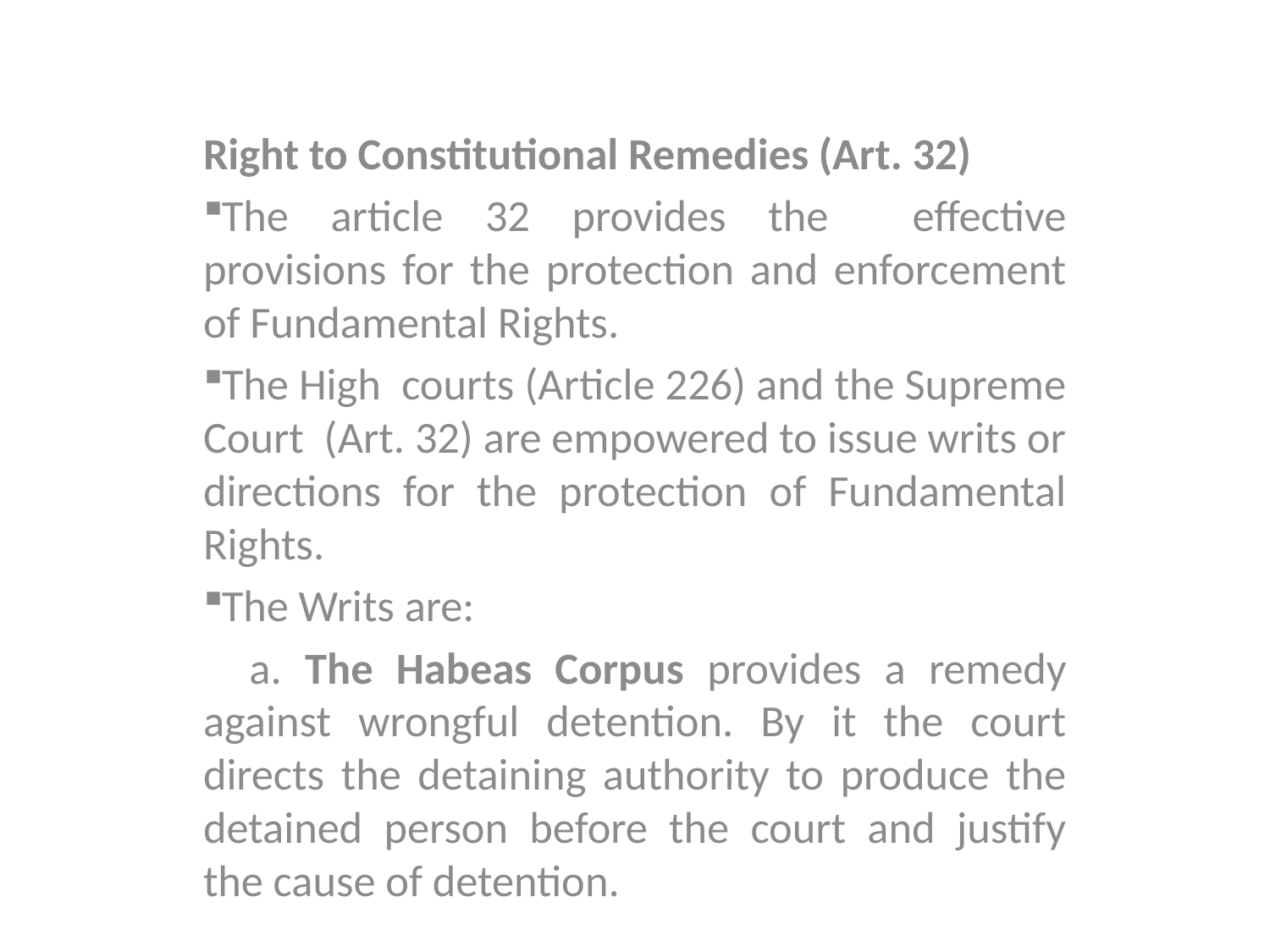

Right to Constitutional Remedies (Art. 32)
The article 32 provides the  effective provisions for the protection and enforcement of Fundamental Rights.
The High  courts (Article 226) and the Supreme Court  (Art. 32) are empowered to issue writs or directions for the protection of Fundamental Rights.
The Writs are:
  a. The Habeas Corpus provides a remedy against wrongful detention. By it the court directs the detaining authority to produce the detained person before the court and justify the cause of detention.